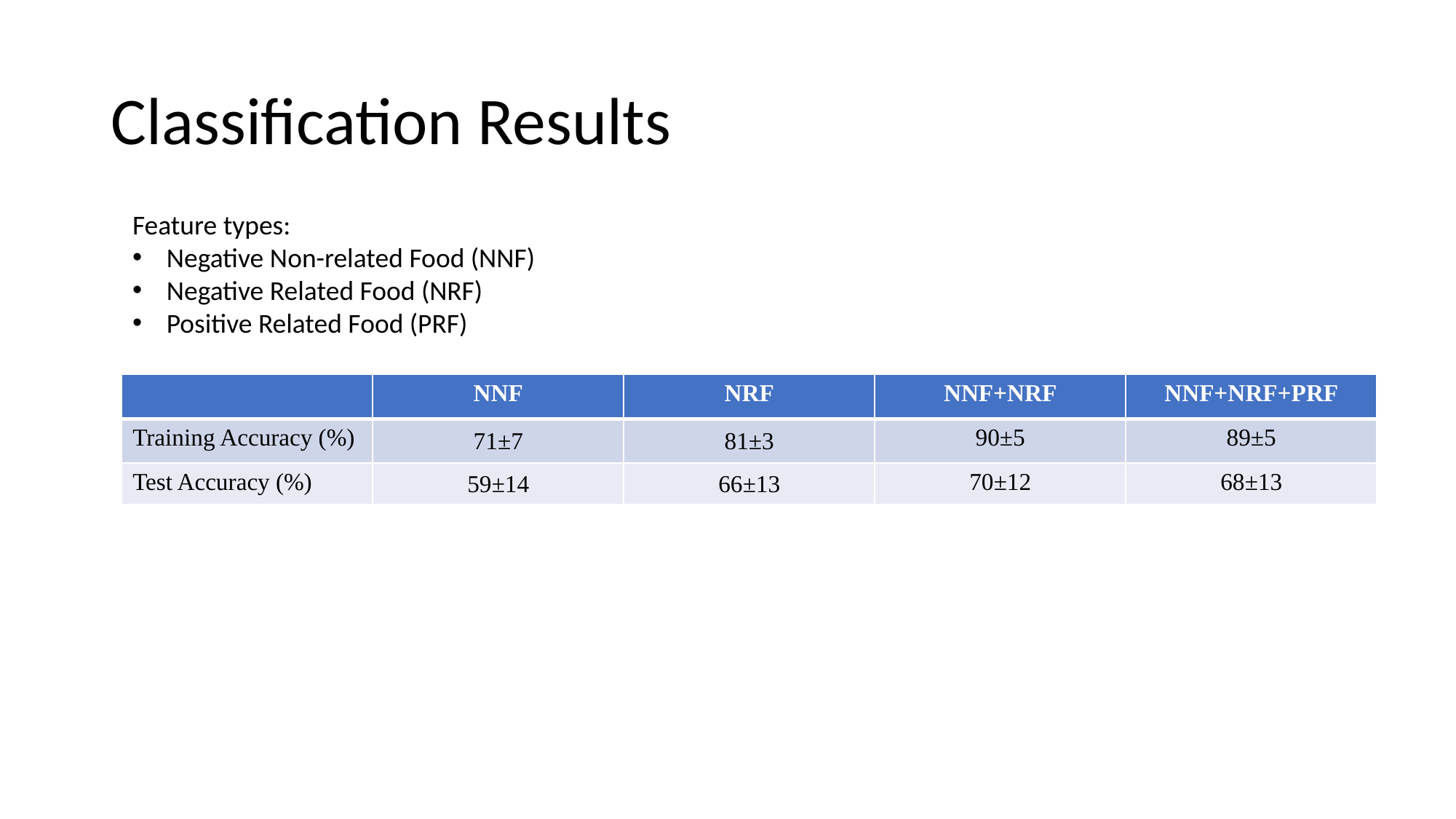

# Classification Results
Feature types:
Negative Non-related Food (NNF)
Negative Related Food (NRF)
Positive Related Food (PRF)

|  | NNF | NRF | NNF+NRF | NNF+NRF+PRF |
| --- | --- | --- | --- | --- |
| Training Accuracy (%) | 71±7 | 81±3 | 90±5 | 89±5 |
| Test Accuracy (%) | 59±14 | 66±13 | 70±12 | 68±13 |